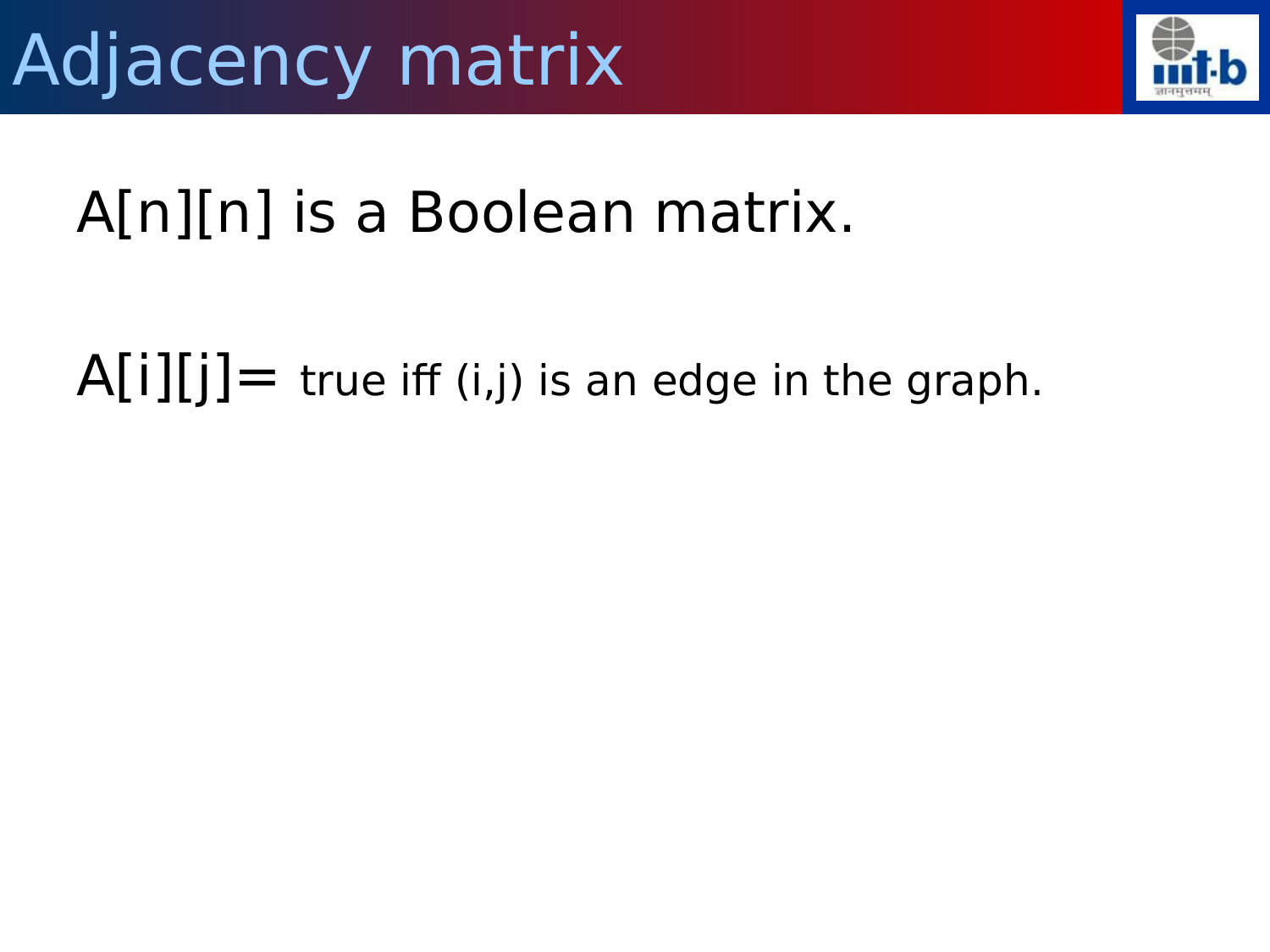

Adjacency matrix
A[n][n] is a Boolean matrix.

A[i][j]= true iff (i,j) is an edge in the graph.